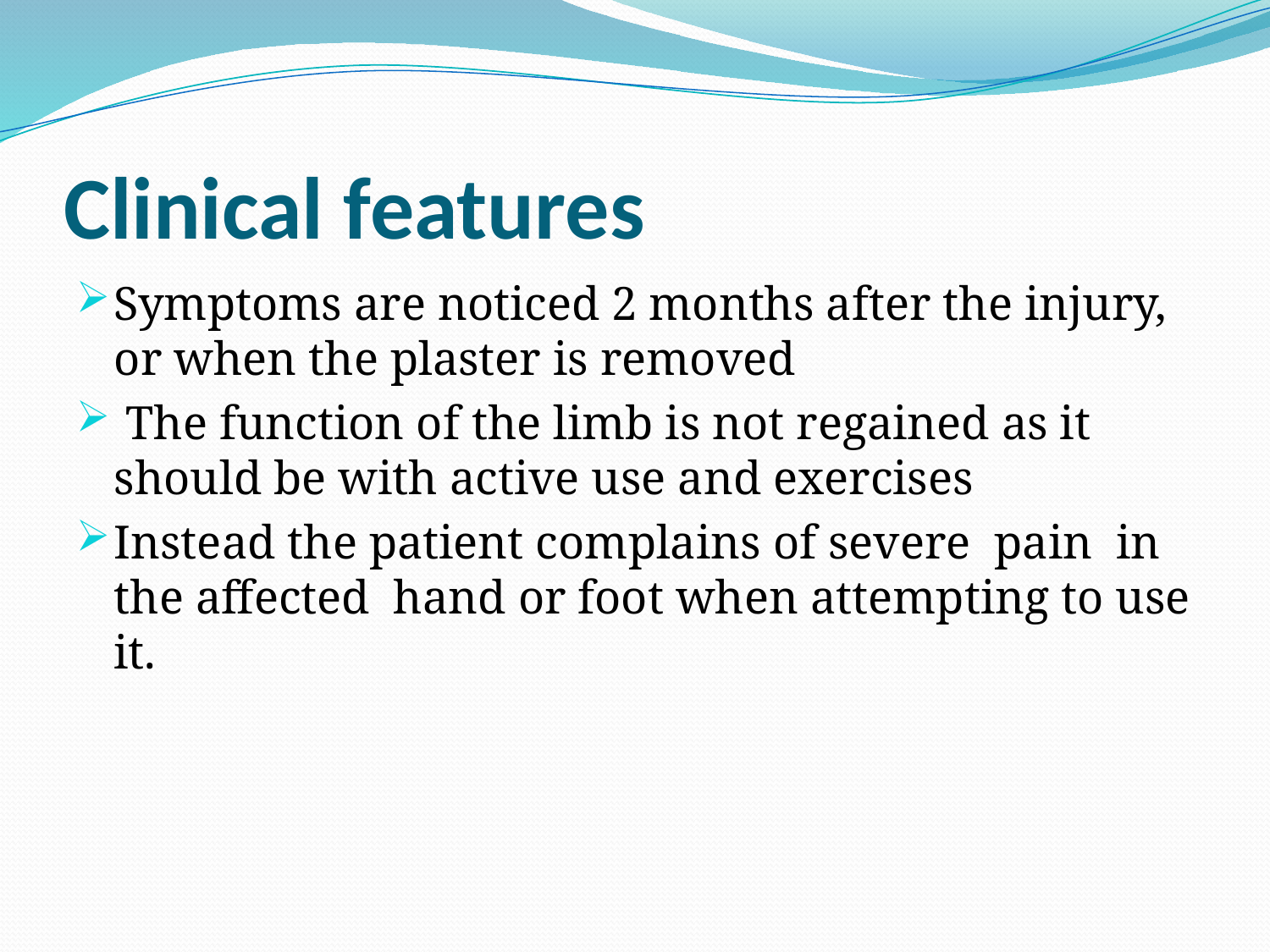

# Clinical features
Symptoms are noticed 2 months after the injury, or when the plaster is removed
 The function of the limb is not regained as it should be with active use and exercises
Instead the patient complains of severe  pain  in the affected  hand or foot when attempting to use it.